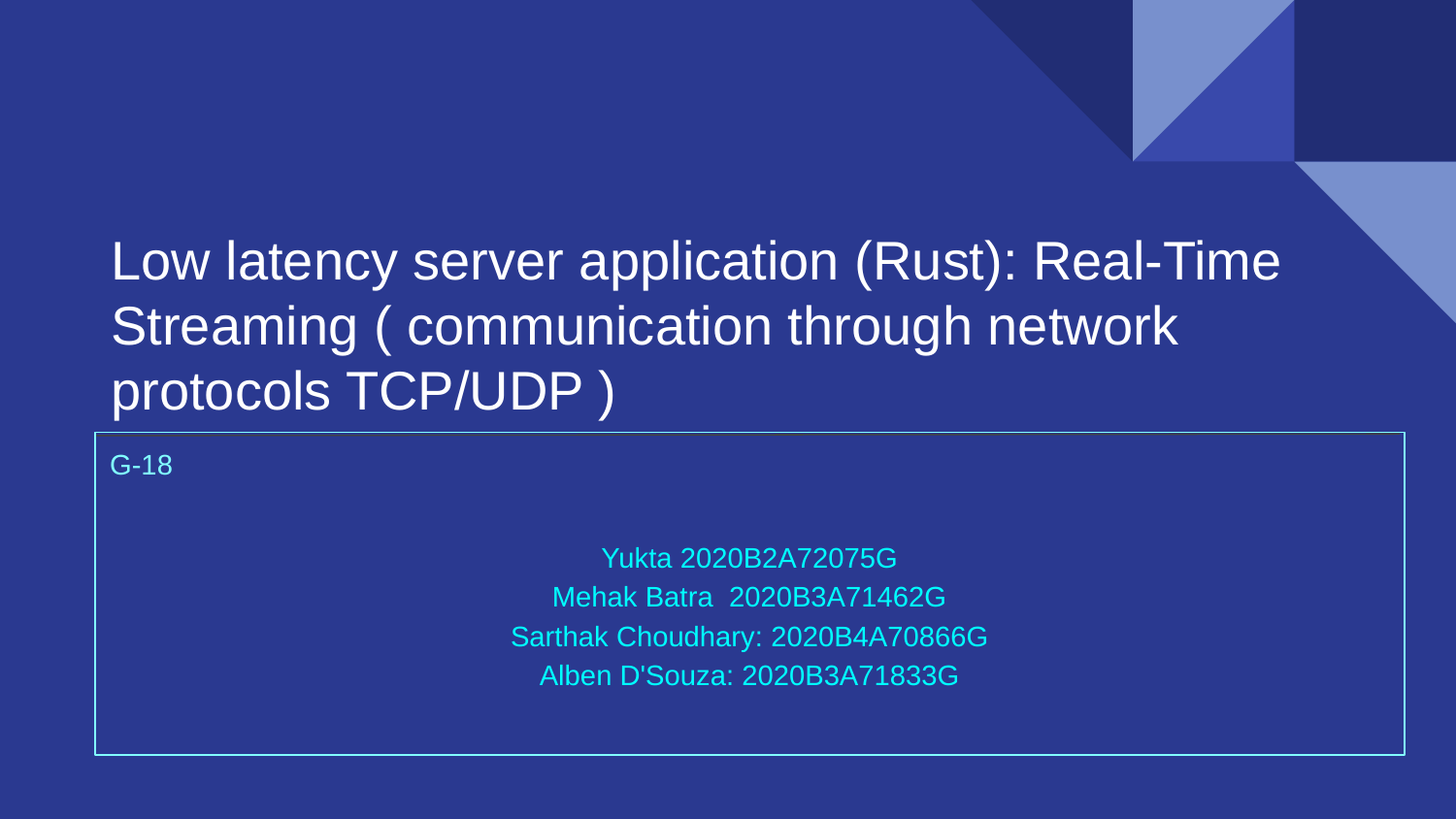

# Low latency server application (Rust): Real-Time Streaming ( communication through network protocols TCP/UDP )
G-18

Yukta 2020B2A72075G
Mehak Batra  2020B3A71462G
Sarthak Choudhary: 2020B4A70866G
Alben D'Souza: 2020B3A71833G